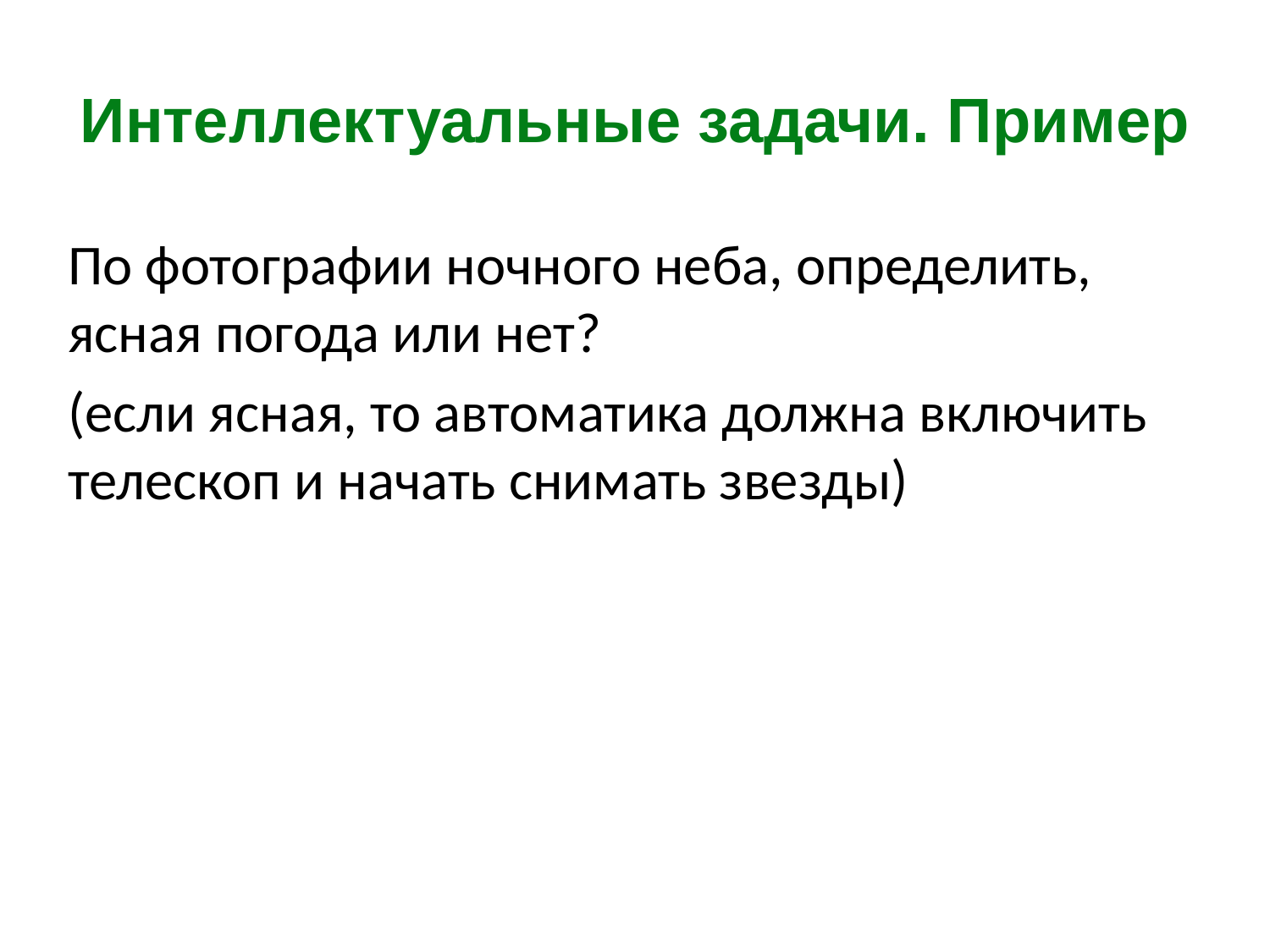

# Интеллектуальные задачи. Пример
По фотографии ночного неба, определить, ясная погода или нет?
(если ясная, то автоматика должна включить телескоп и начать снимать звезды)